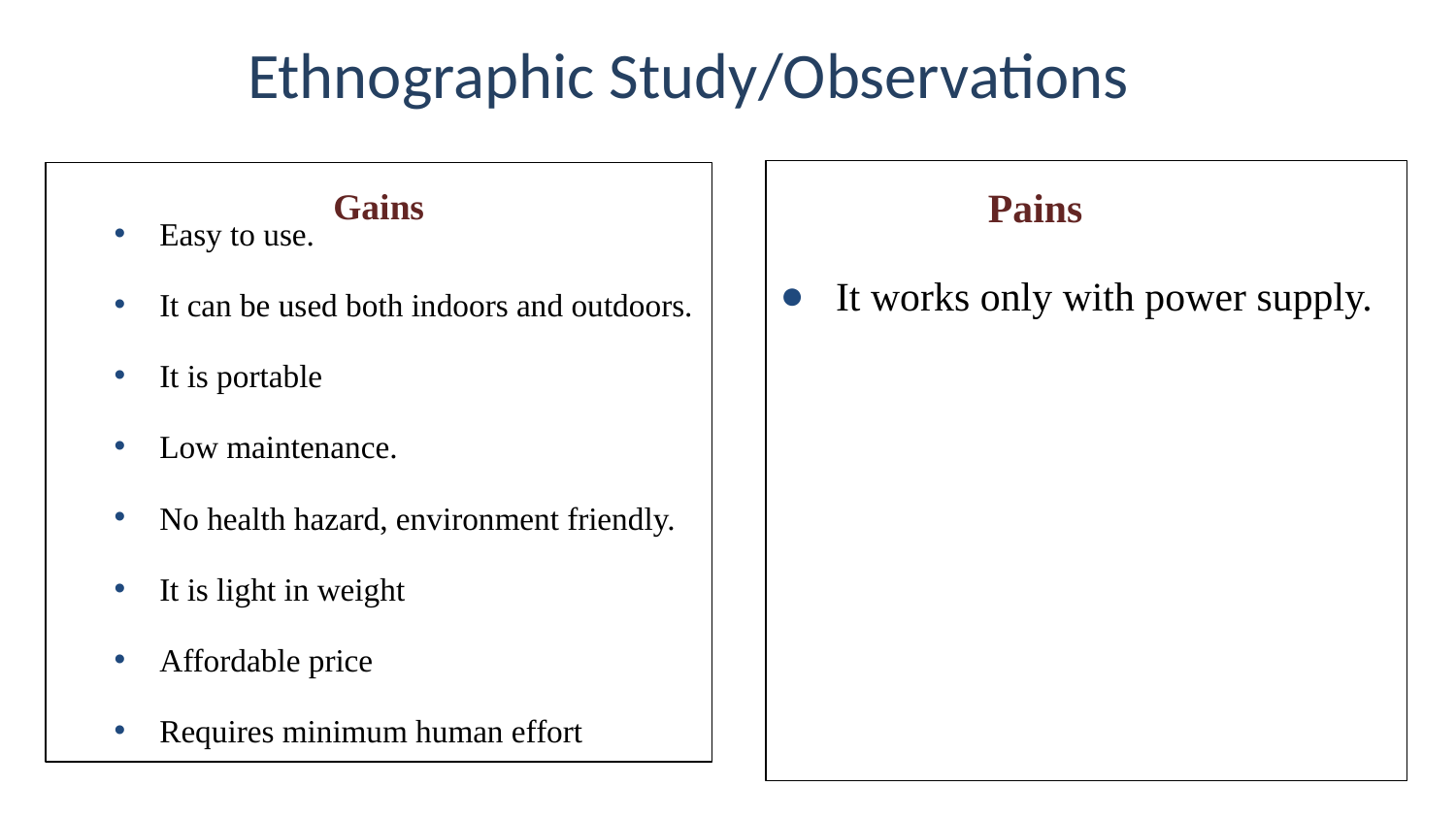

# Ethnographic Study/Observations
Pains
 It works only with power supply.

Gains

Easy to use.
It can be used both indoors and outdoors.
It is portable
Low maintenance.
No health hazard, environment friendly.
It is light in weight
Affordable price
Requires minimum human effort